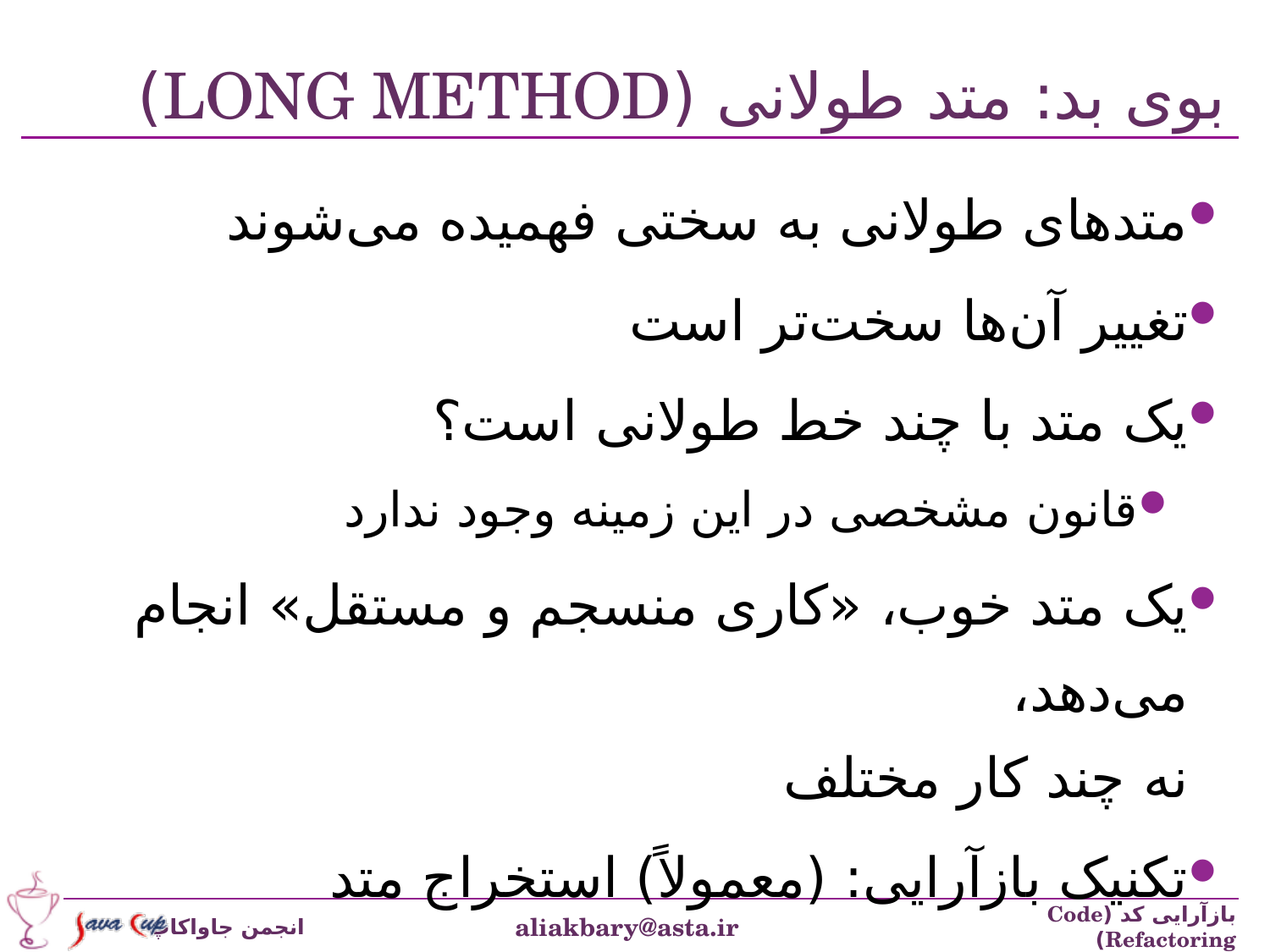

# بوی بد: متد طولانی (Long Method)
متدهای طولانی به سختی فهمیده می‌شوند
تغییر آن‌ها سخت‌تر است
یک متد با چند خط طولانی است؟
قانون مشخصی در این زمینه وجود ندارد
یک متد خوب، «کاری منسجم و مستقل» انجام می‌دهد،
نه چند کار مختلف
تکنیک بازآرایی: (معمولاً) استخراج متد